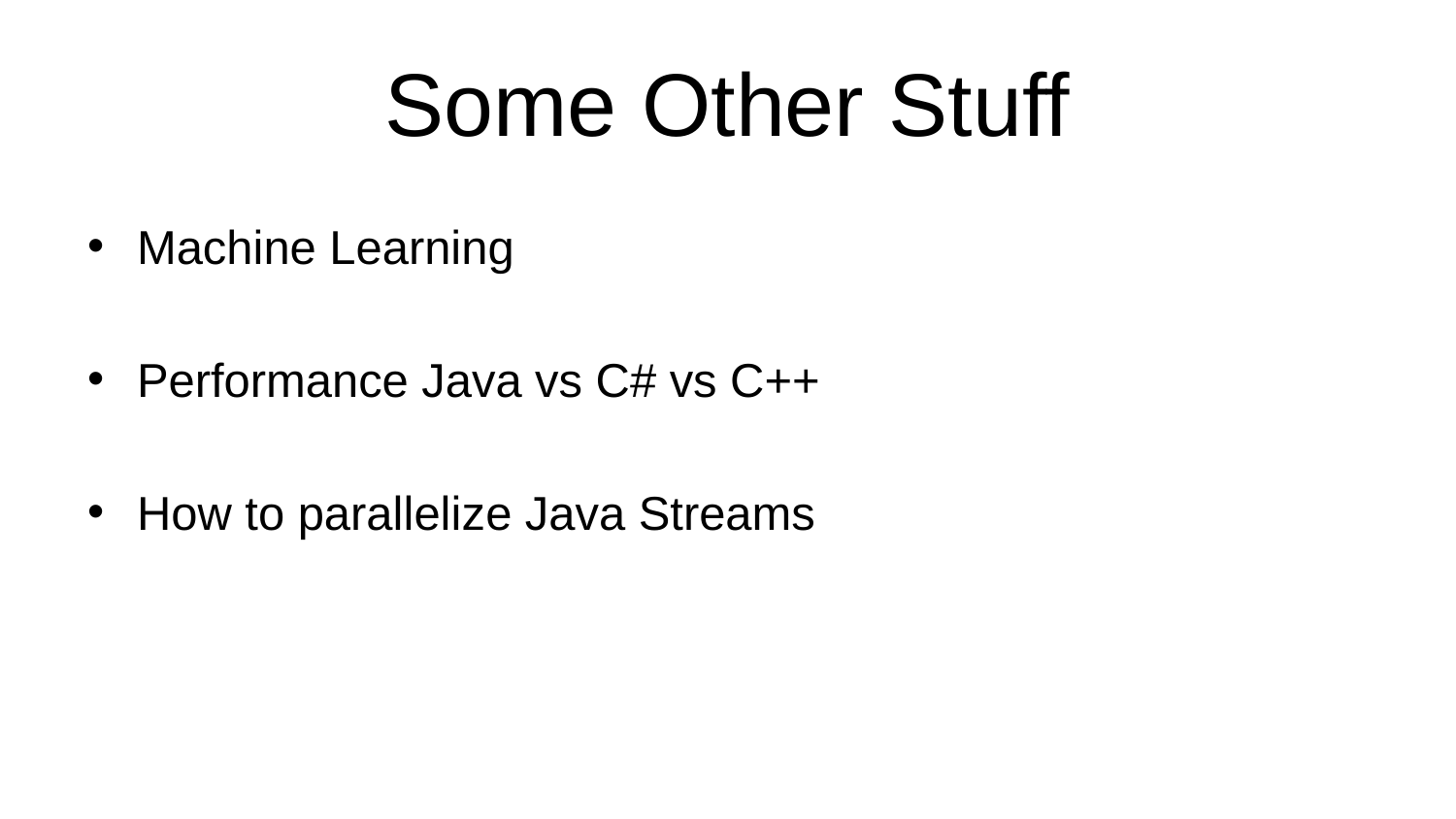

# Some Other Stuff

Machine Learning

Performance Java vs C# vs C++

How to parallelize Java Streams